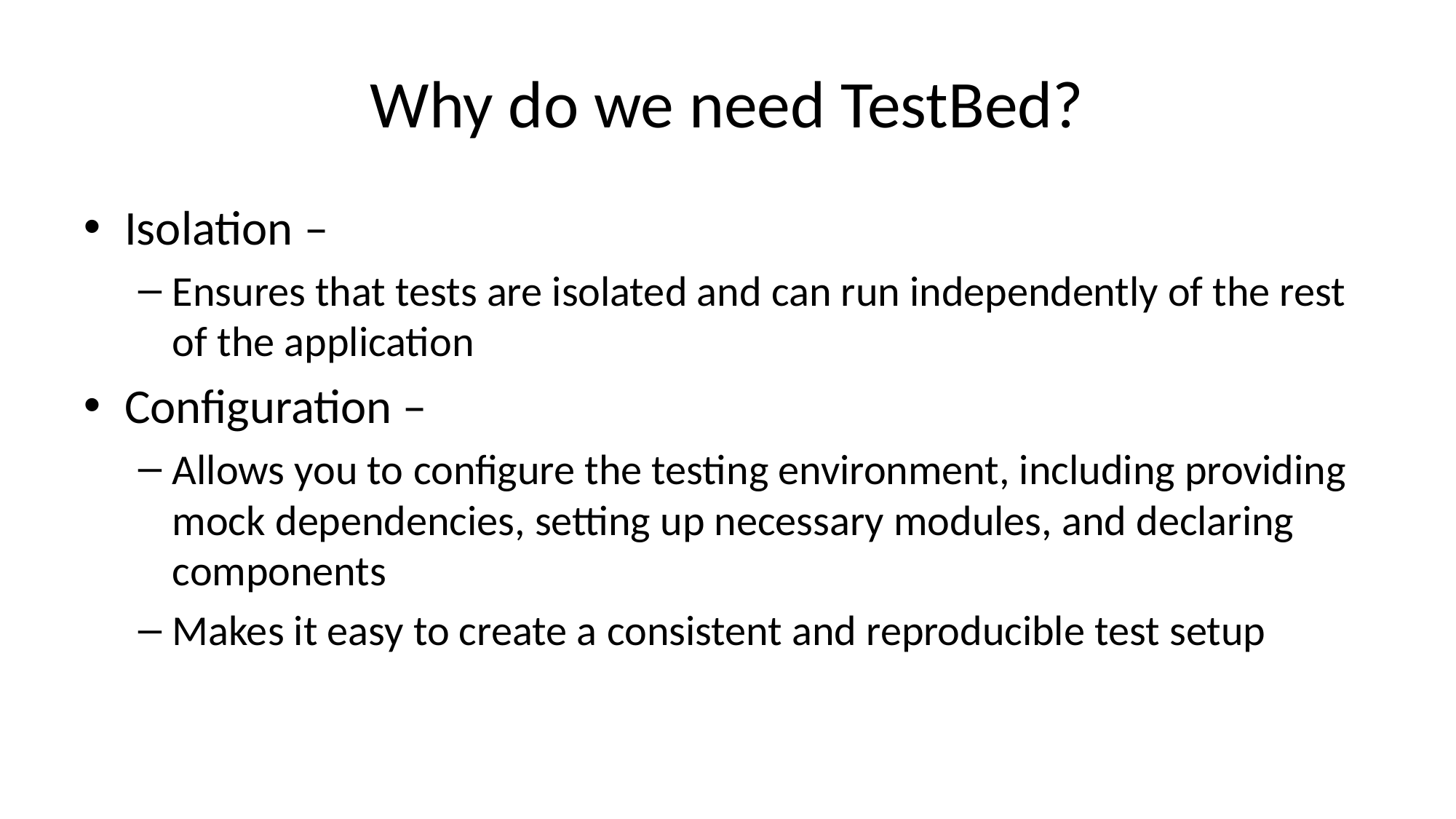

# Why do we need TestBed?
Isolation –
Ensures that tests are isolated and can run independently of the rest of the application
Configuration –
Allows you to configure the testing environment, including providing mock dependencies, setting up necessary modules, and declaring components
Makes it easy to create a consistent and reproducible test setup